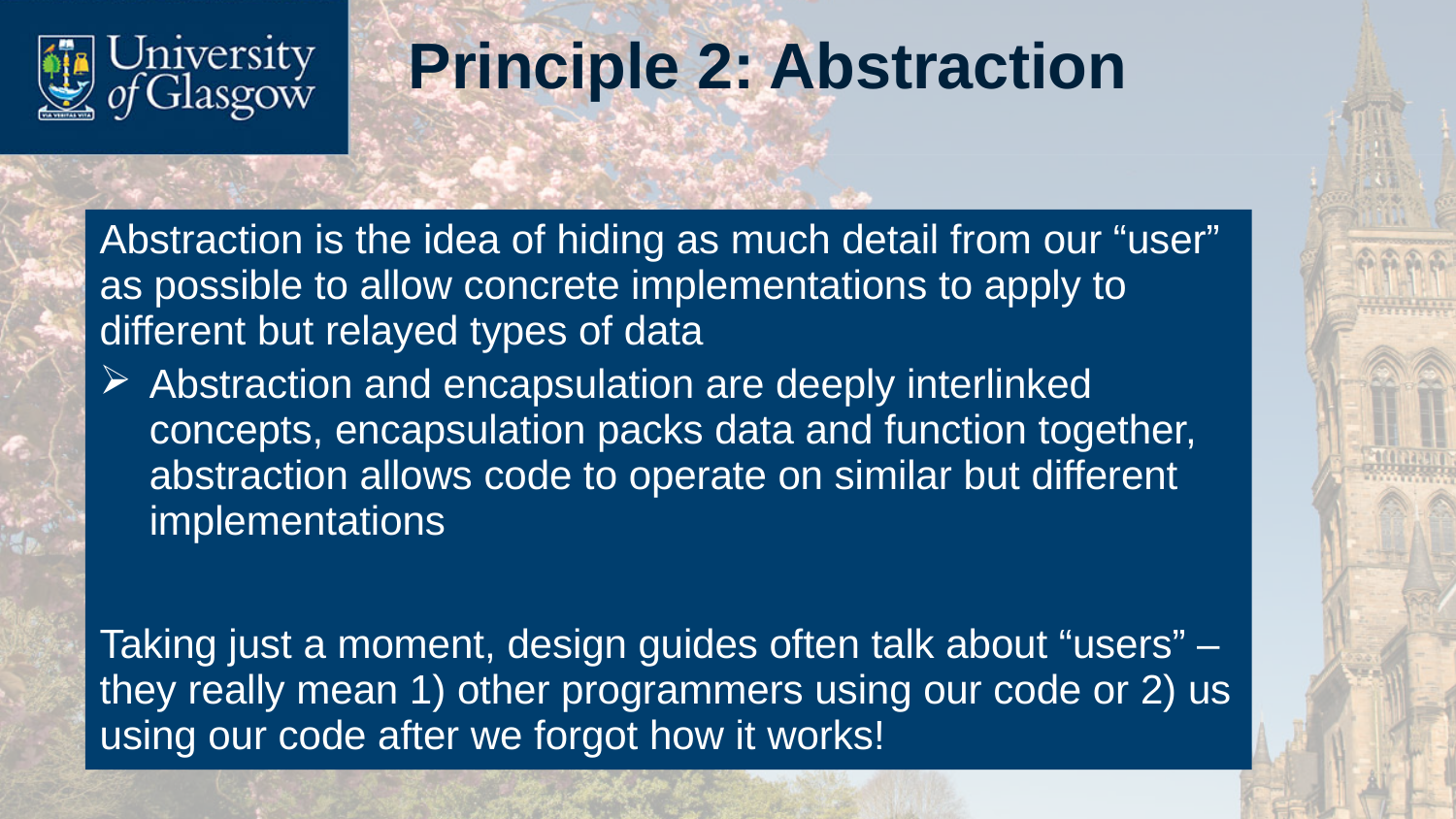

# Principle 2: Abstraction
Abstraction is the idea of hiding as much detail from our “user” as possible to allow concrete implementations to apply to different but relayed types of data
Abstraction and encapsulation are deeply interlinked concepts, encapsulation packs data and function together, abstraction allows code to operate on similar but different implementations

Taking just a moment, design guides often talk about “users” – they really mean 1) other programmers using our code or 2) us using our code after we forgot how it works!